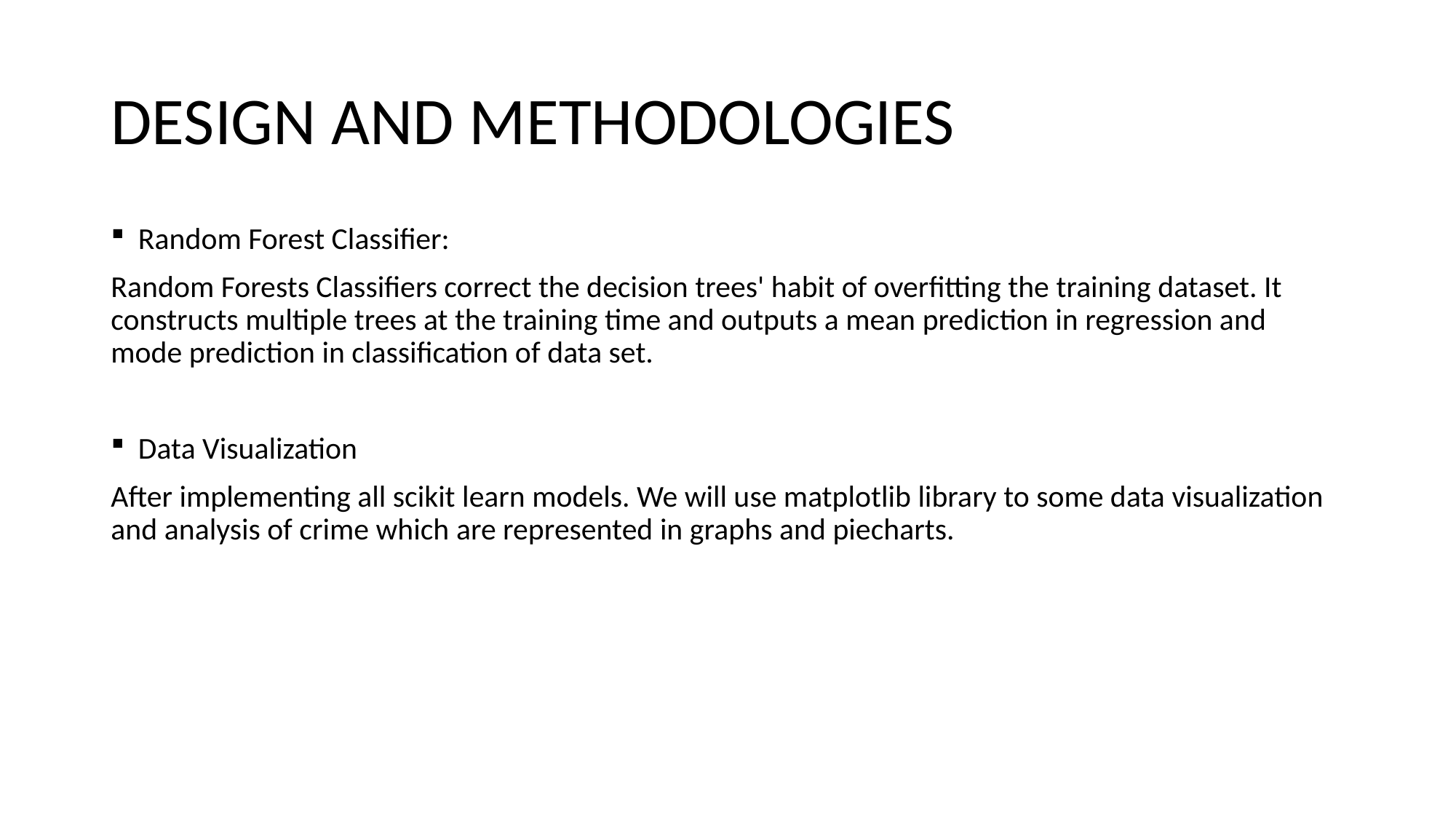

# DESIGN AND METHODOLOGIES
Random Forest Classifier:
Random Forests Classifiers correct the decision trees' habit of overfitting the training dataset. It constructs multiple trees at the training time and outputs a mean prediction in regression and mode prediction in classification of data set.

Data Visualization
After implementing all scikit learn models. We will use matplotlib library to some data visualization and analysis of crime which are represented in graphs and piecharts.